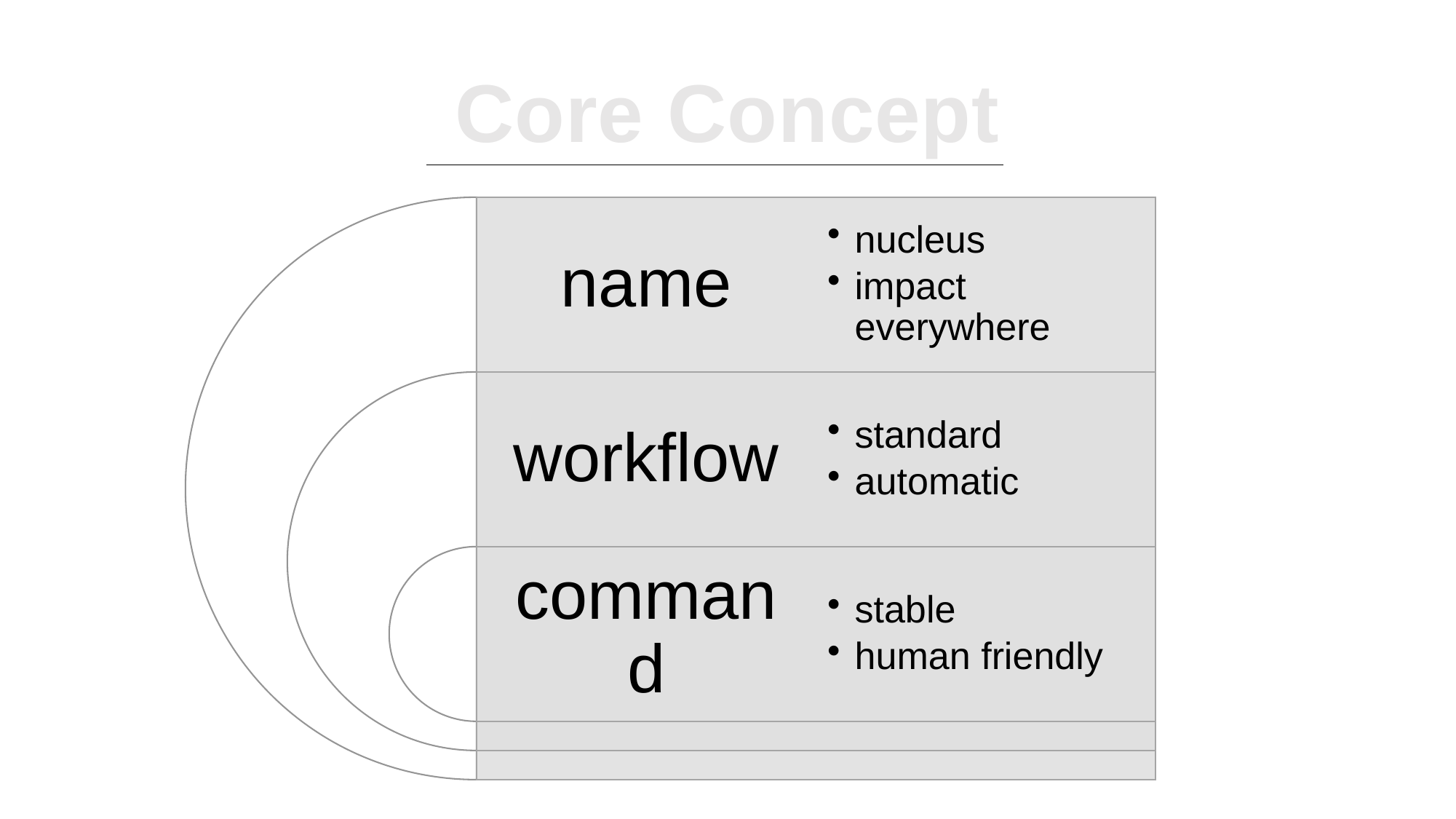

Core Concept
name
workflow
command
nucleus
impact everywhere
standard
automatic
stable
human friendly